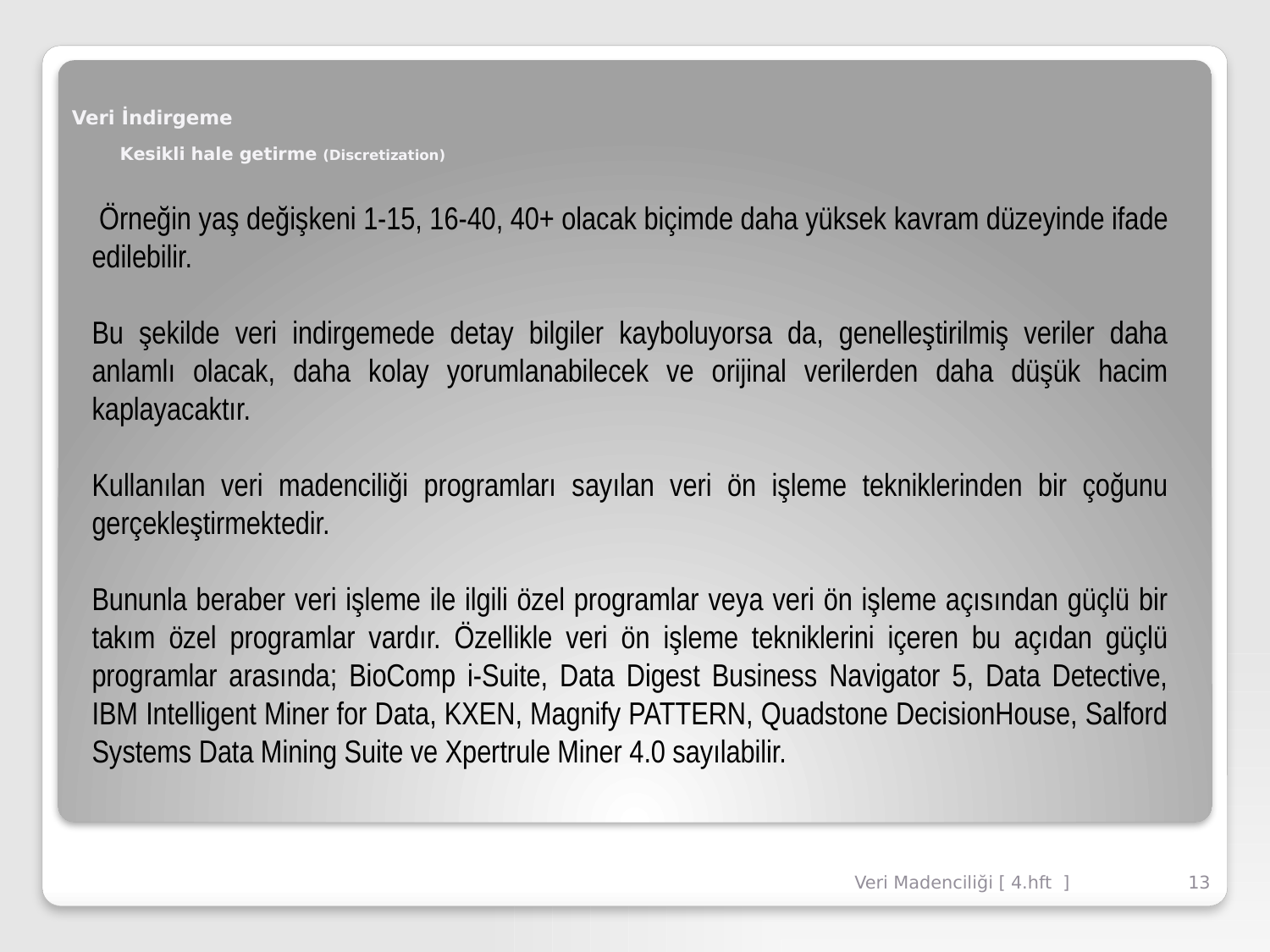

# Veri İndirgeme Kesikli hale getirme (Discretization)
 Örneğin yaş değişkeni 1-15, 16-40, 40+ olacak biçimde daha yüksek kavram düzeyinde ifade edilebilir.

Bu şekilde veri indirgemede detay bilgiler kayboluyorsa da, genelleştirilmiş veriler daha anlamlı olacak, daha kolay yorumlanabilecek ve orijinal verilerden daha düşük hacim kaplayacaktır.

Kullanılan veri madenciliği programları sayılan veri ön işleme tekniklerinden bir çoğunu gerçekleştirmektedir.

Bununla beraber veri işleme ile ilgili özel programlar veya veri ön işleme açısından güçlü bir takım özel programlar vardır. Özellikle veri ön işleme tekniklerini içeren bu açıdan güçlü programlar arasında; BioComp i-Suite, Data Digest Business Navigator 5, Data Detective, IBM Intelligent Miner for Data, KXEN, Magnify PATTERN, Quadstone DecisionHouse, Salford Systems Data Mining Suite ve Xpertrule Miner 4.0 sayılabilir.

Veri Madenciliği [ 4.hft  ]
13